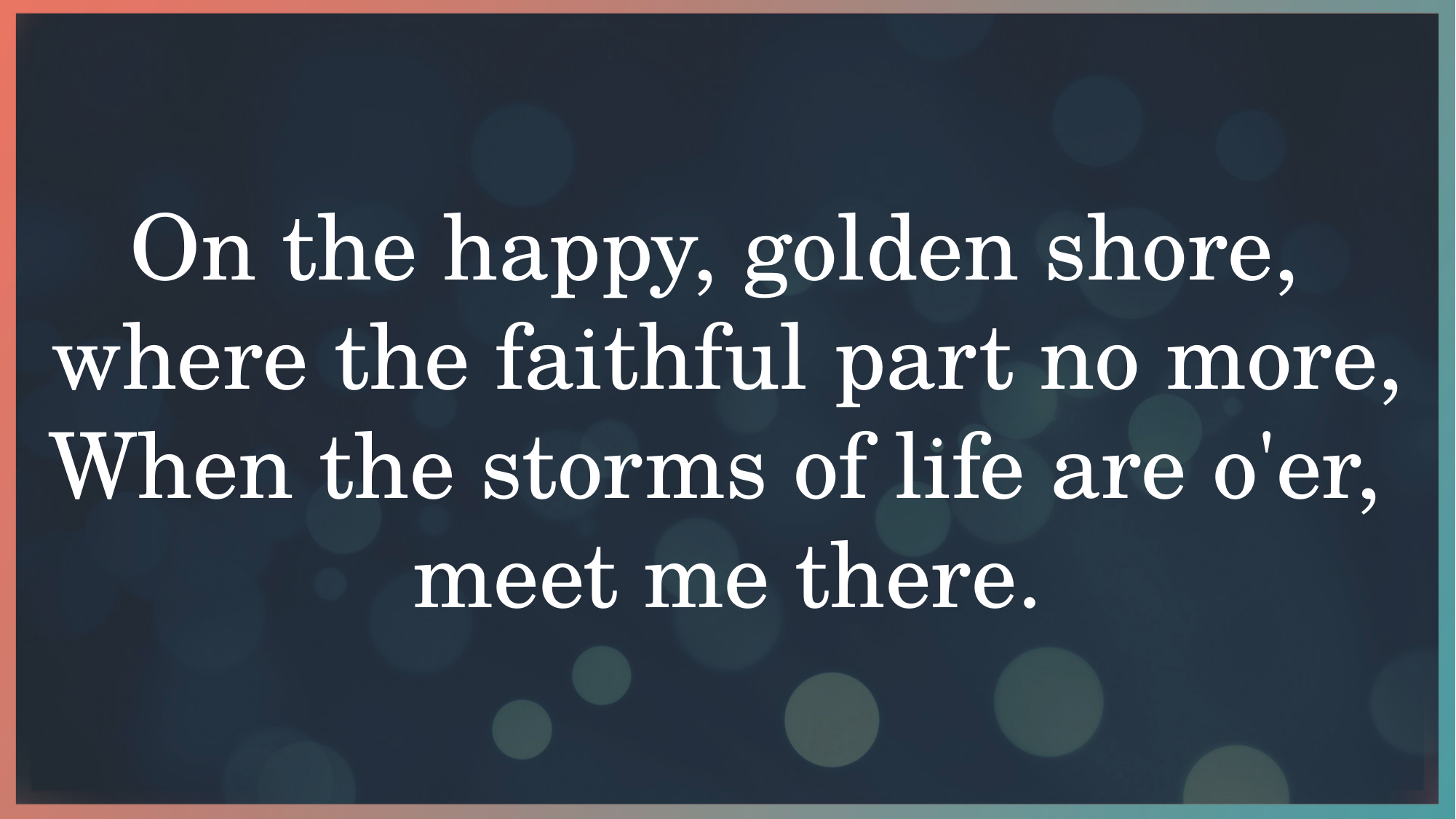

On the happy, golden shore,
where the faithful part no more,
When the storms of life are o'er,
meet me there.